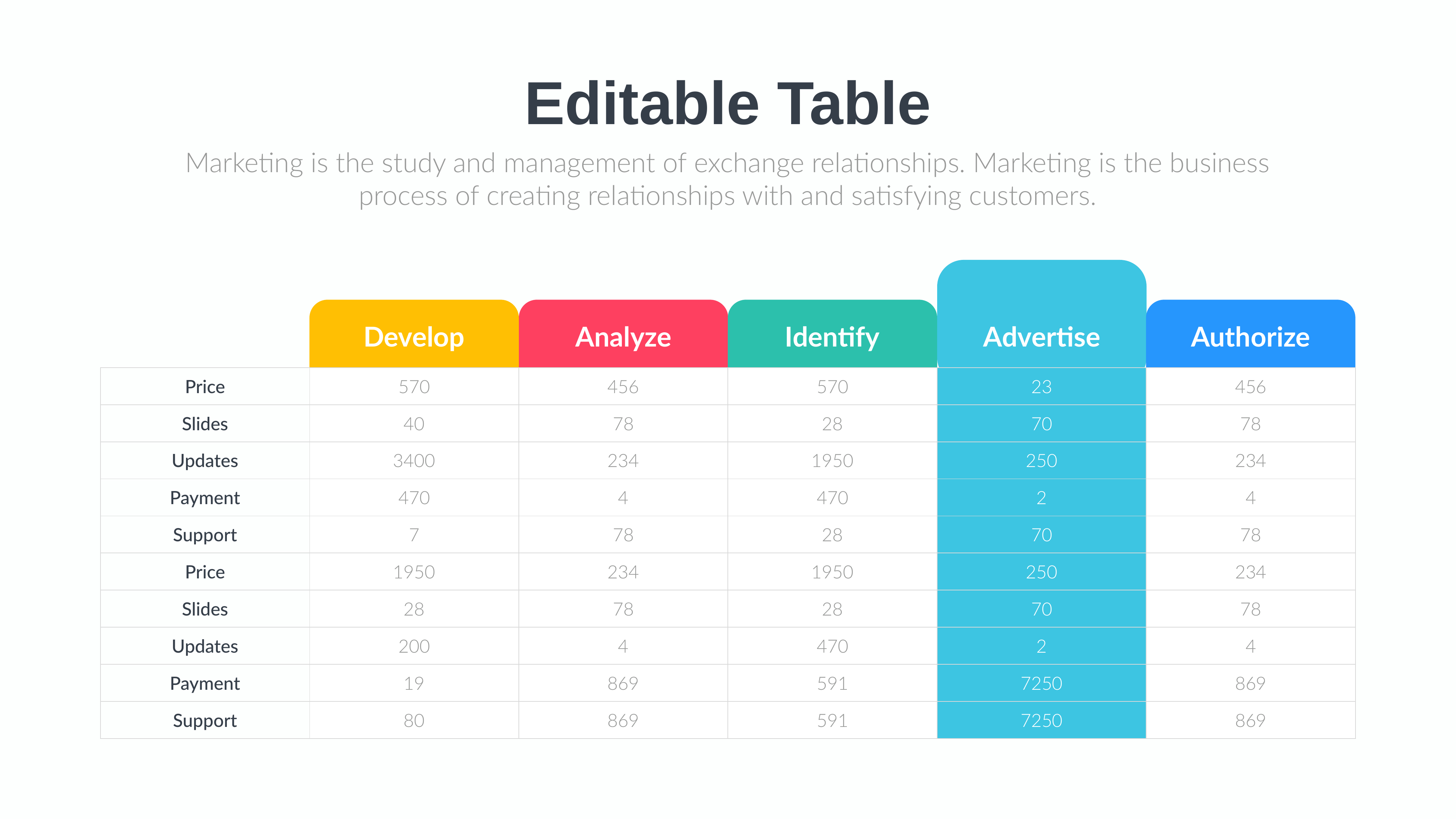

Editable Table
Marketing is the study and management of exchange relationships. Marketing is the business process of creating relationships with and satisfying customers.

Develop
Analyze
Identify
Advertise
Authorize
| Price | 570 | 456 | 570 | 23 | 456 |
| --- | --- | --- | --- | --- | --- |
| Slides | 40 | 78 | 28 | 70 | 78 |
| Updates | 3400 | 234 | 1950 | 250 | 234 |
| Payment | 470 | 4 | 470 | 2 | 4 |
| Support | 7 | 78 | 28 | 70 | 78 |
| Price | 1950 | 234 | 1950 | 250 | 234 |
| Slides | 28 | 78 | 28 | 70 | 78 |
| Updates | 200 | 4 | 470 | 2 | 4 |
| Payment | 19 | 869 | 591 | 7250 | 869 |
| Support | 80 | 869 | 591 | 7250 | 869 |